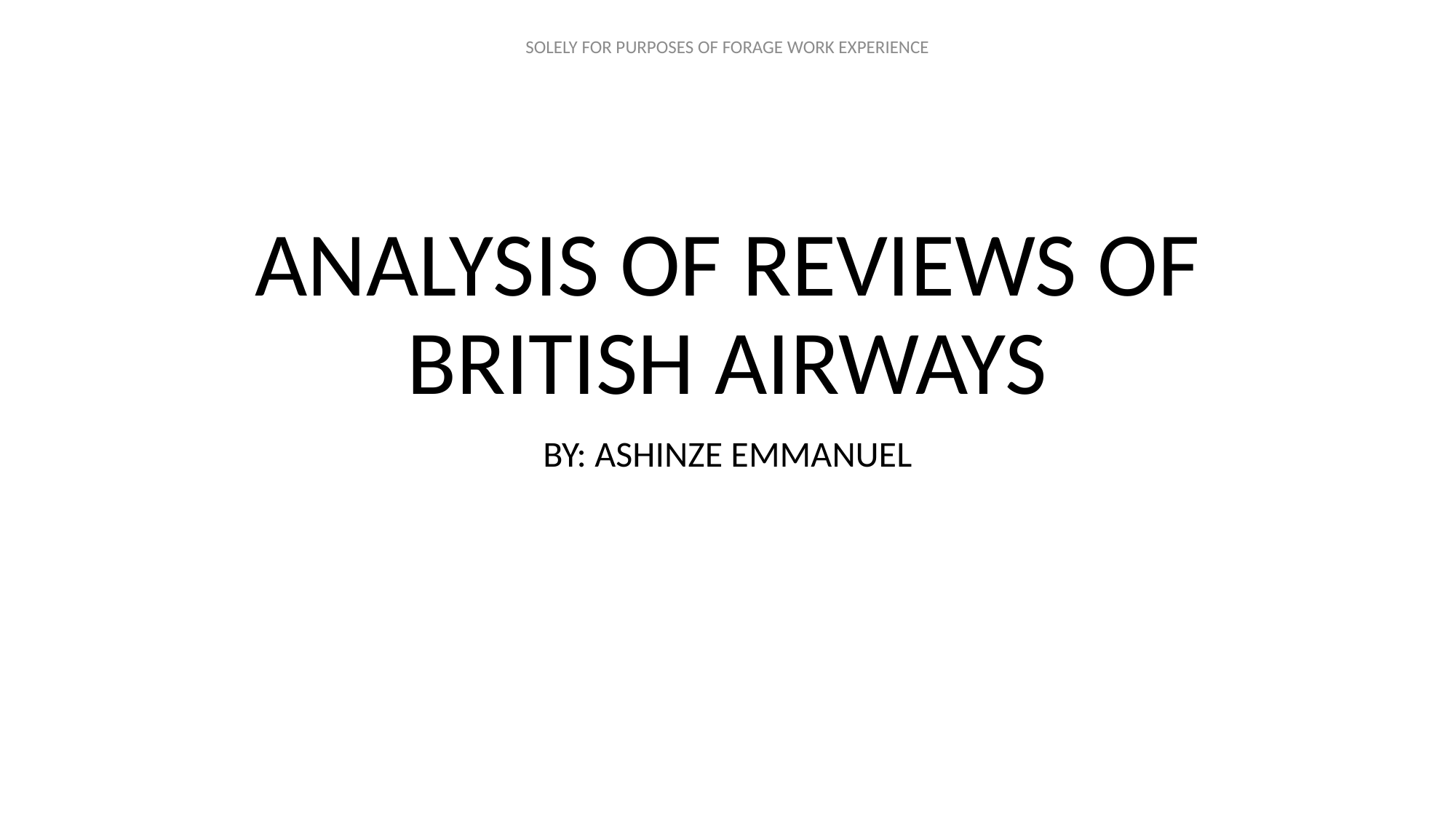

# ANALYSIS OF REVIEWS OF BRITISH AIRWAYS
BY: ASHINZE EMMANUEL